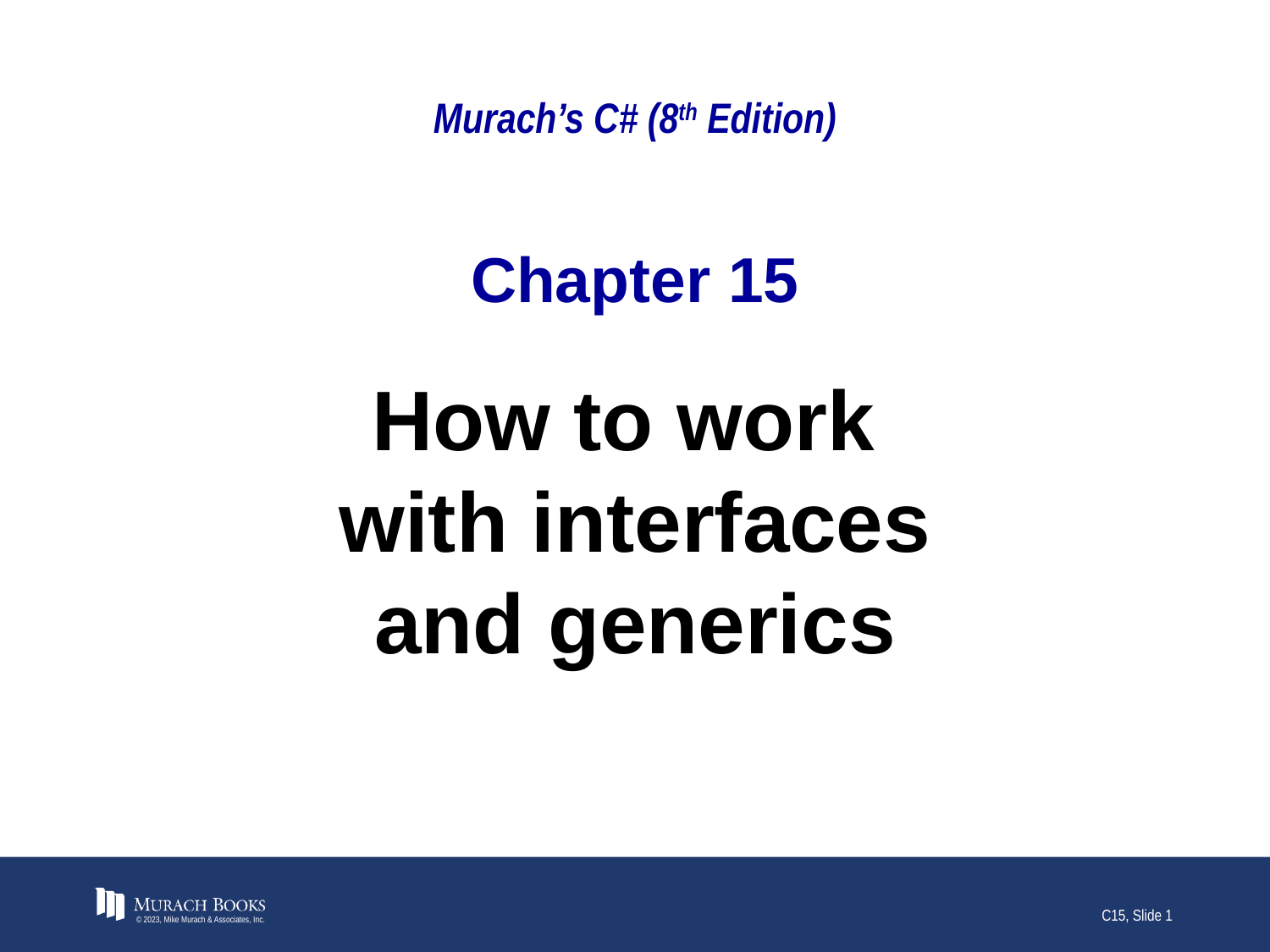

# Murach’s C# (8th Edition)
Chapter 15
How to work
with interfaces and generics
© 2023, Mike Murach & Associates, Inc.

C15, Slide 1